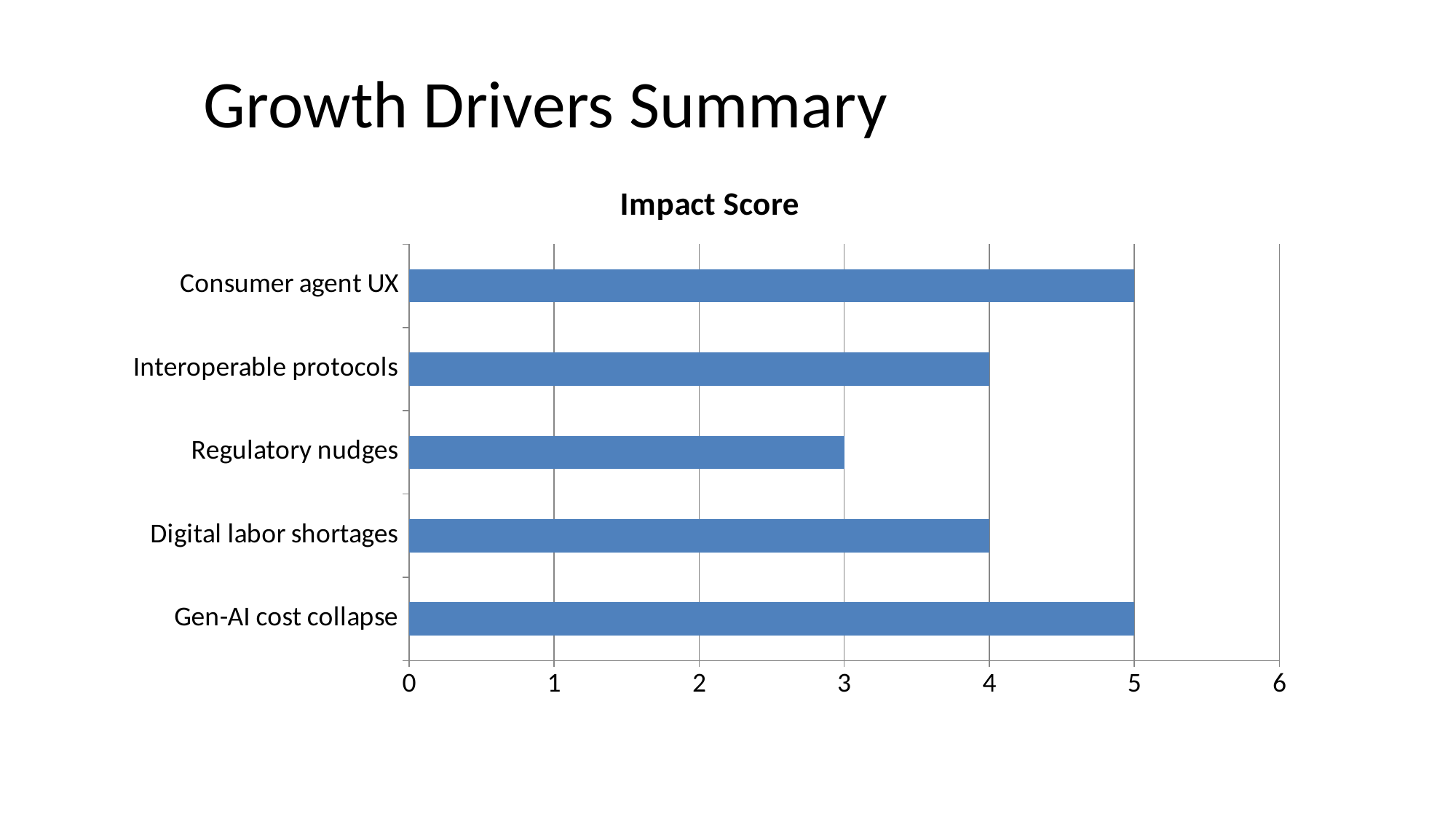

# Growth Drivers Summary

### Chart

| Category | Impact Score |
|---|---|
| Gen-AI cost collapse | 5.0 |
| Digital labor shortages | 4.0 |
| Regulatory nudges | 3.0 |
| Interoperable protocols | 4.0 |
| Consumer agent UX | 5.0 |